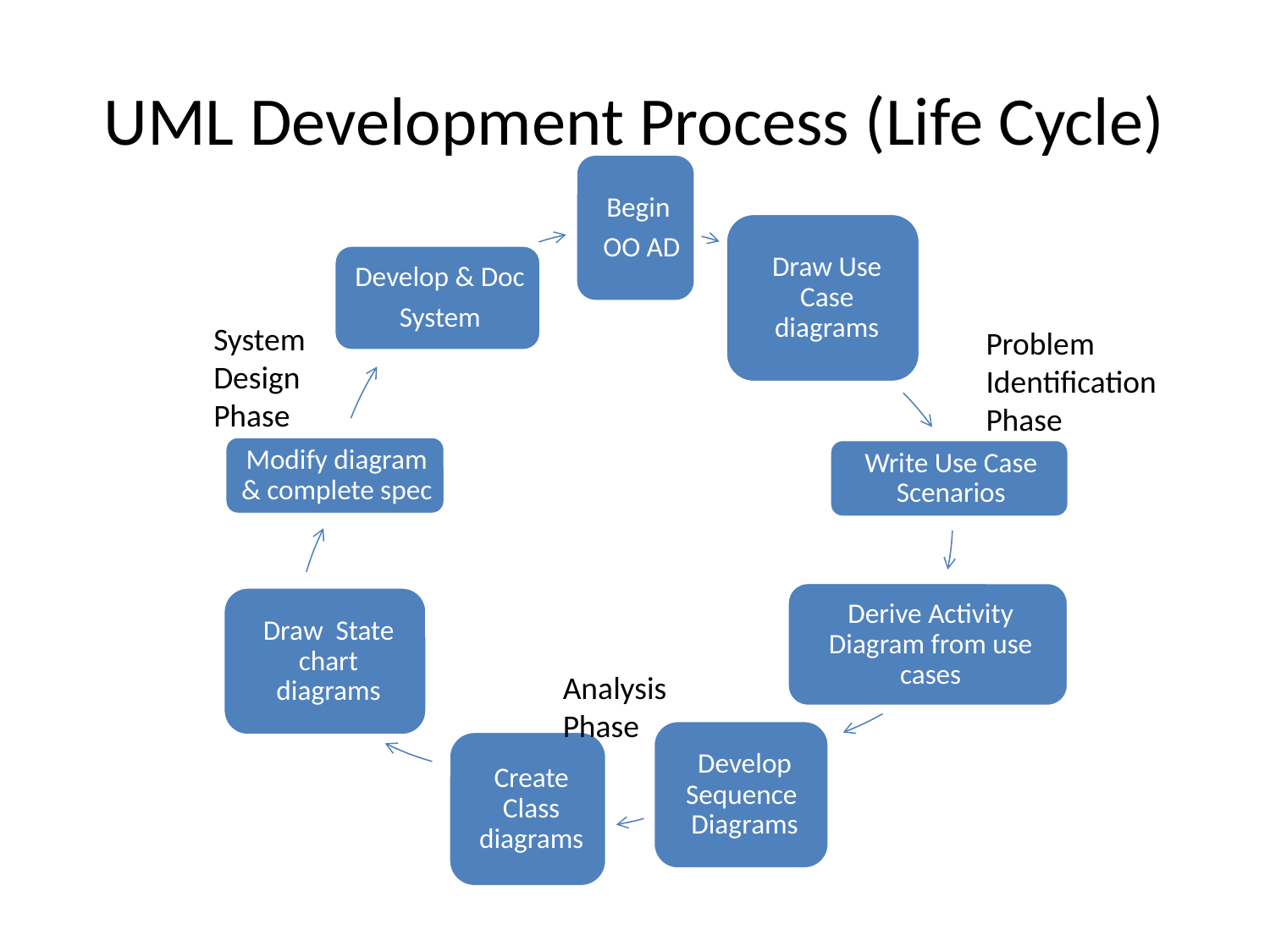

# UML Development Process (Life Cycle)
Begin
 OO AD
Draw Use Case diagrams
Write Use Case Scenarios
Derive Activity Diagram from use cases
Develop Sequence  Diagrams
Create Class diagrams
Draw  State chart diagrams
Modify diagram & complete spec
Develop & Doc
System
System  Design
Phase
Problem Identification Phase
Analysis Phase